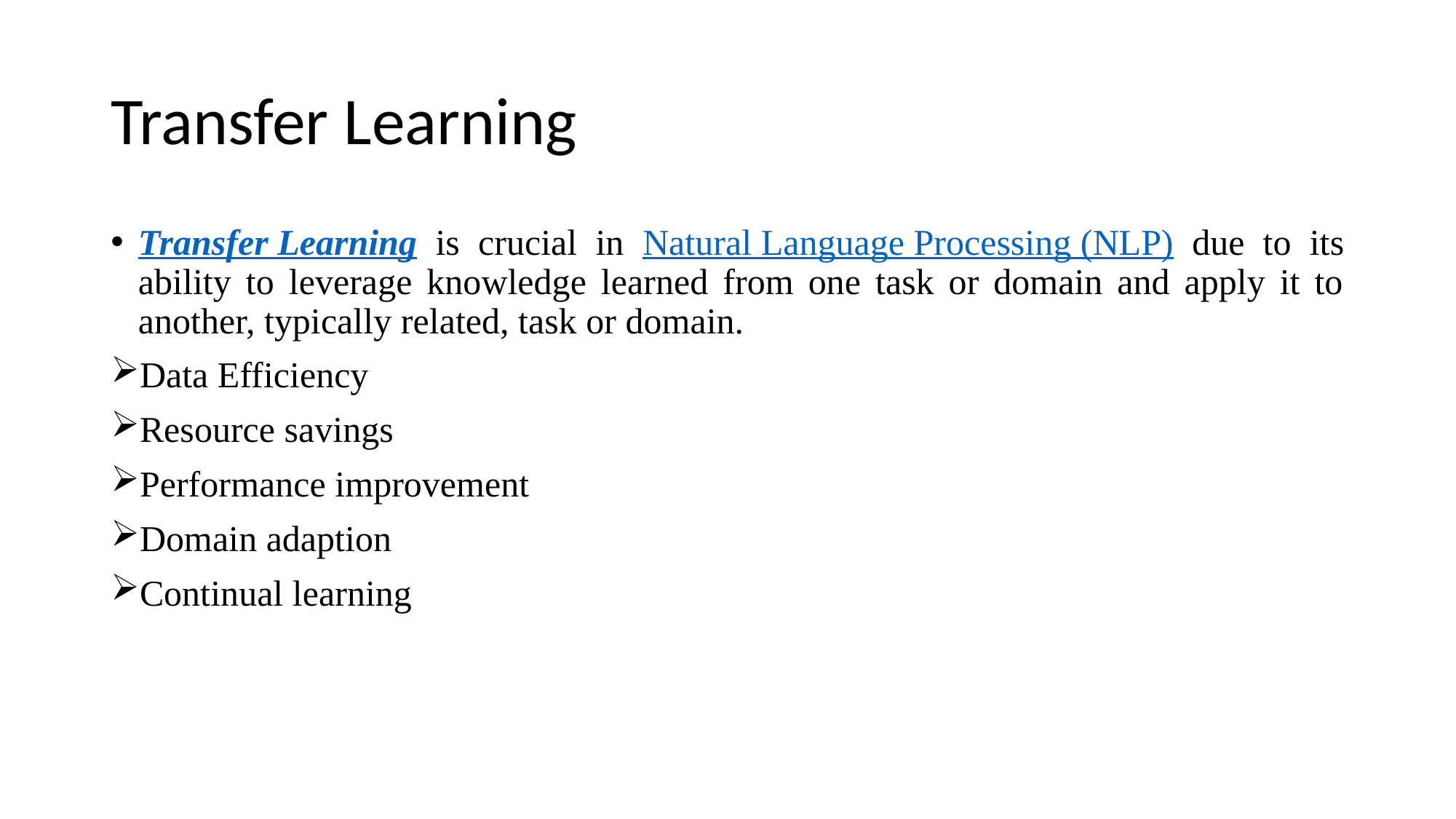

# Transfer Learning
Transfer Learning is crucial in Natural Language Processing (NLP) due to its ability to leverage knowledge learned from one task or domain and apply it to another, typically related, task or domain.
Data Efficiency
Resource savings
Performance improvement
Domain adaption
Continual learning